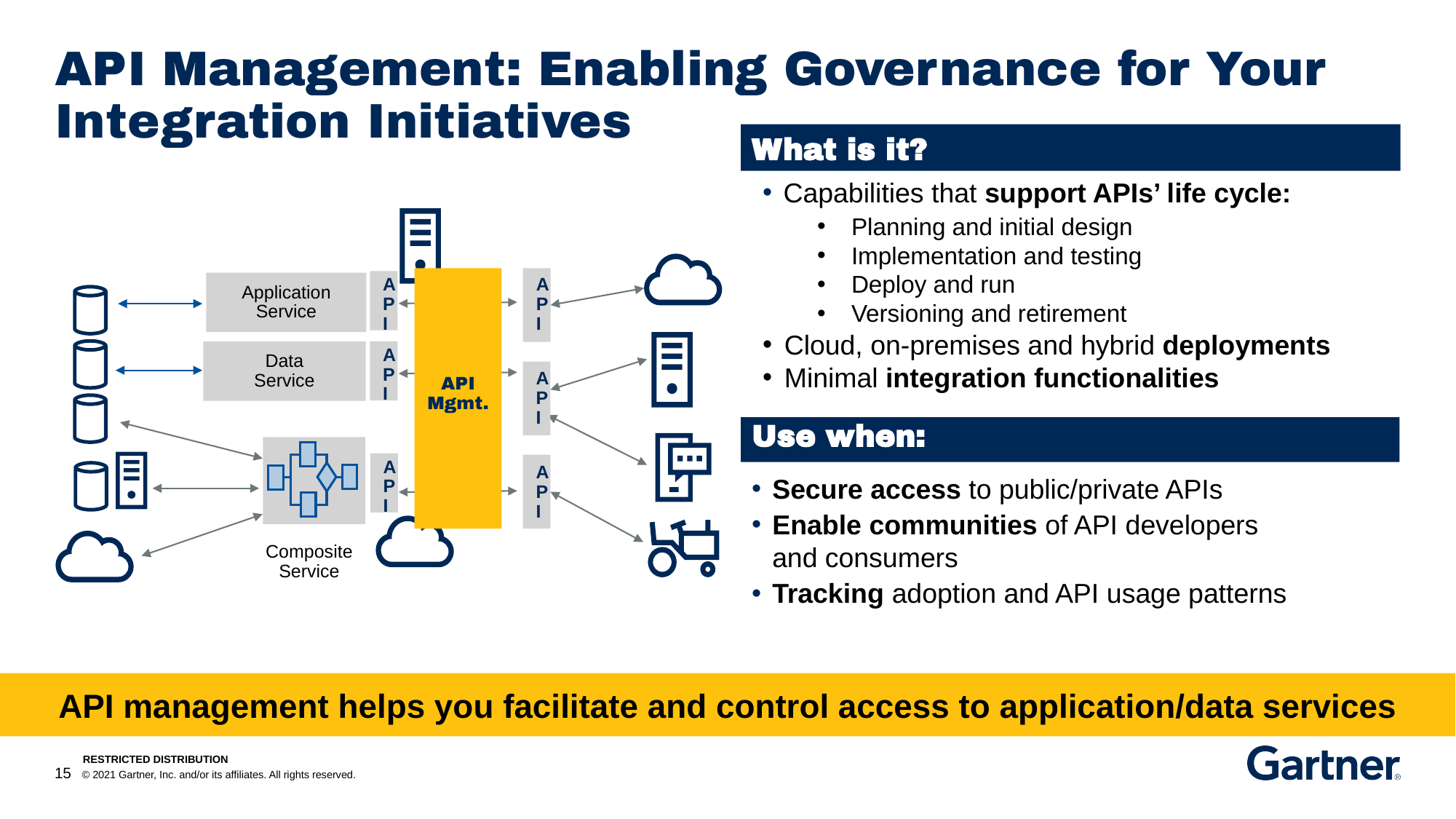

# API Management: Enabling Governance for Your Integration Initiatives
What is it?
Capabilities that support APIs’ life cycle:
Planning and initial design
Implementation and testing
Deploy and run
Versioning and retirement
Cloud, on-premises and hybrid deployments
Minimal integration functionalities

API

API Mgmt.
API

Application Service

API

Data Service

API

Composite Service

API

API

Secure access to public/private APIs
Enable communities of API developers
and consumers
Tracking adoption and API usage patterns
Use when:
API management helps you facilitate and control access to application/data services